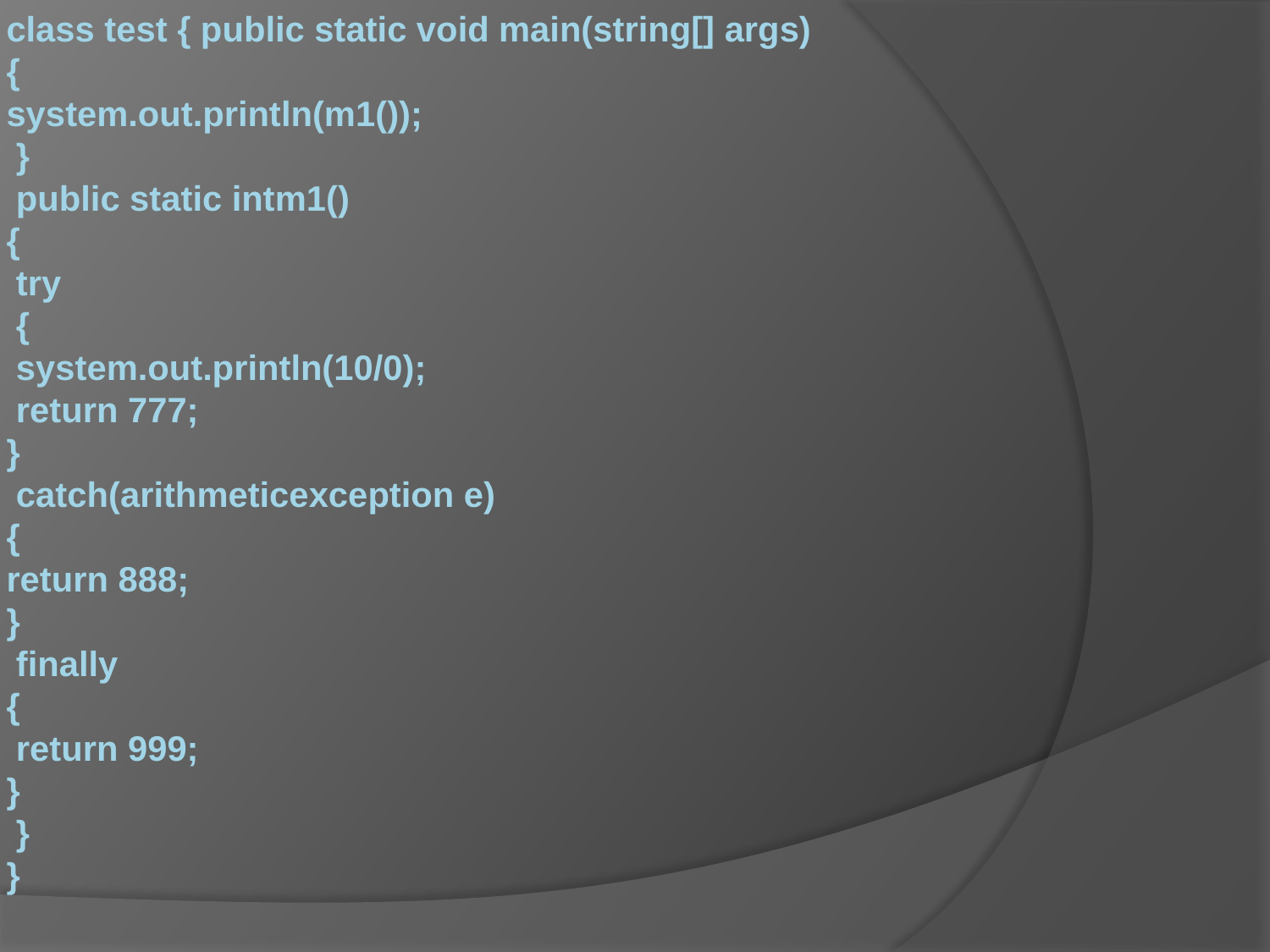

# class test { public static void main(string[] args) { system.out.println(m1()); } public static intm1() { try { system.out.println(10/0); return 777; } catch(arithmeticexception e) { return 888; } finally { return 999; } } }